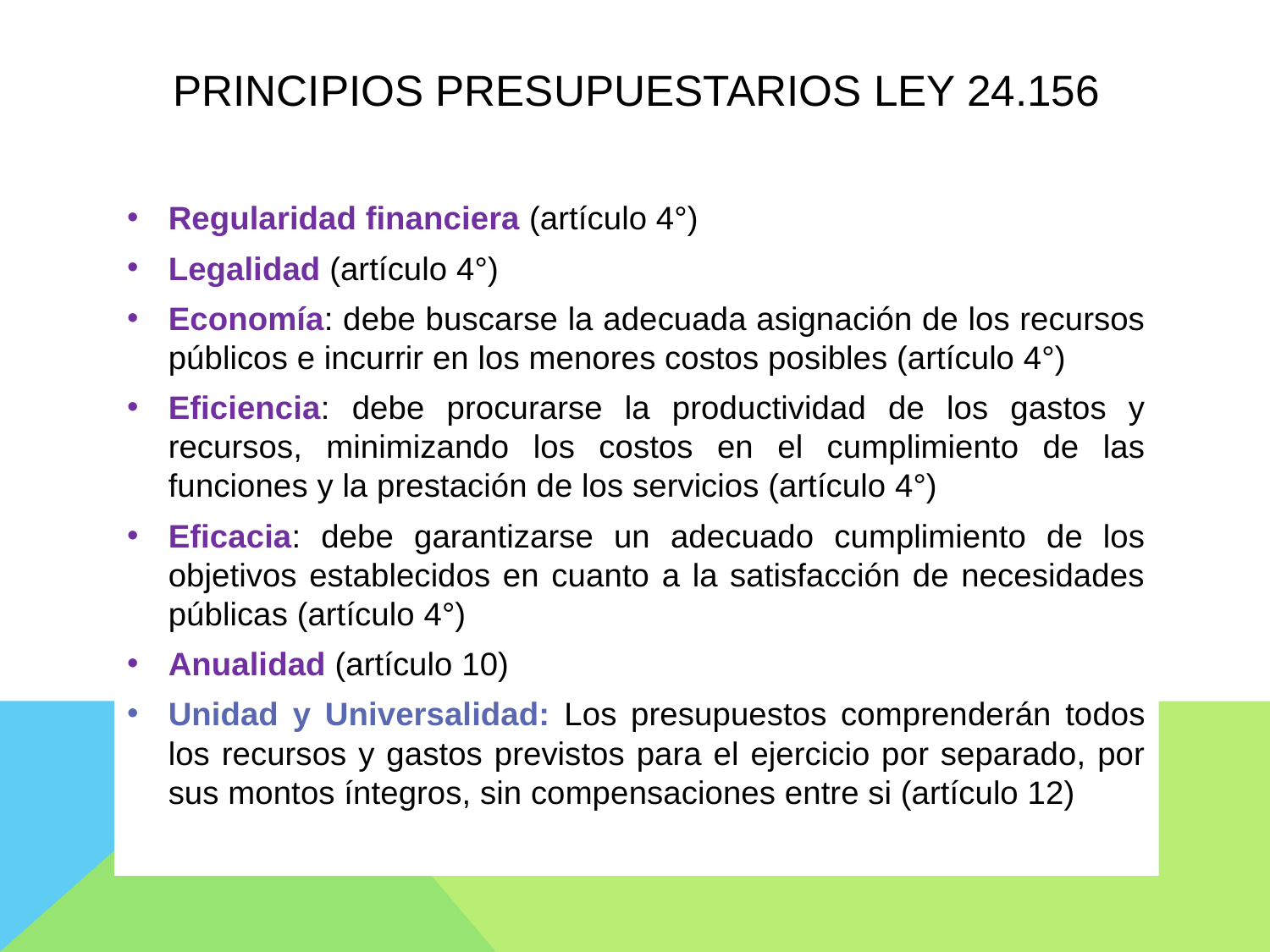

# PRINCIPIOS PRESUPUESTARIOS LEY 24.156

Regularidad financiera (artículo 4°)
Legalidad (artículo 4°)
Economía: debe buscarse la adecuada asignación de los recursos públicos e incurrir en los menores costos posibles (artículo 4°)
Eficiencia: debe procurarse la productividad de los gastos y recursos, minimizando los costos en el cumplimiento de las funciones y la prestación de los servicios (artículo 4°)
Eficacia: debe garantizarse un adecuado cumplimiento de los objetivos establecidos en cuanto a la satisfacción de necesidades públicas (artículo 4°)
Anualidad (artículo 10)
Unidad y Universalidad: Los presupuestos comprenderán todos los recursos y gastos previstos para el ejercicio por separado, por sus montos íntegros, sin compensaciones entre si (artículo 12)